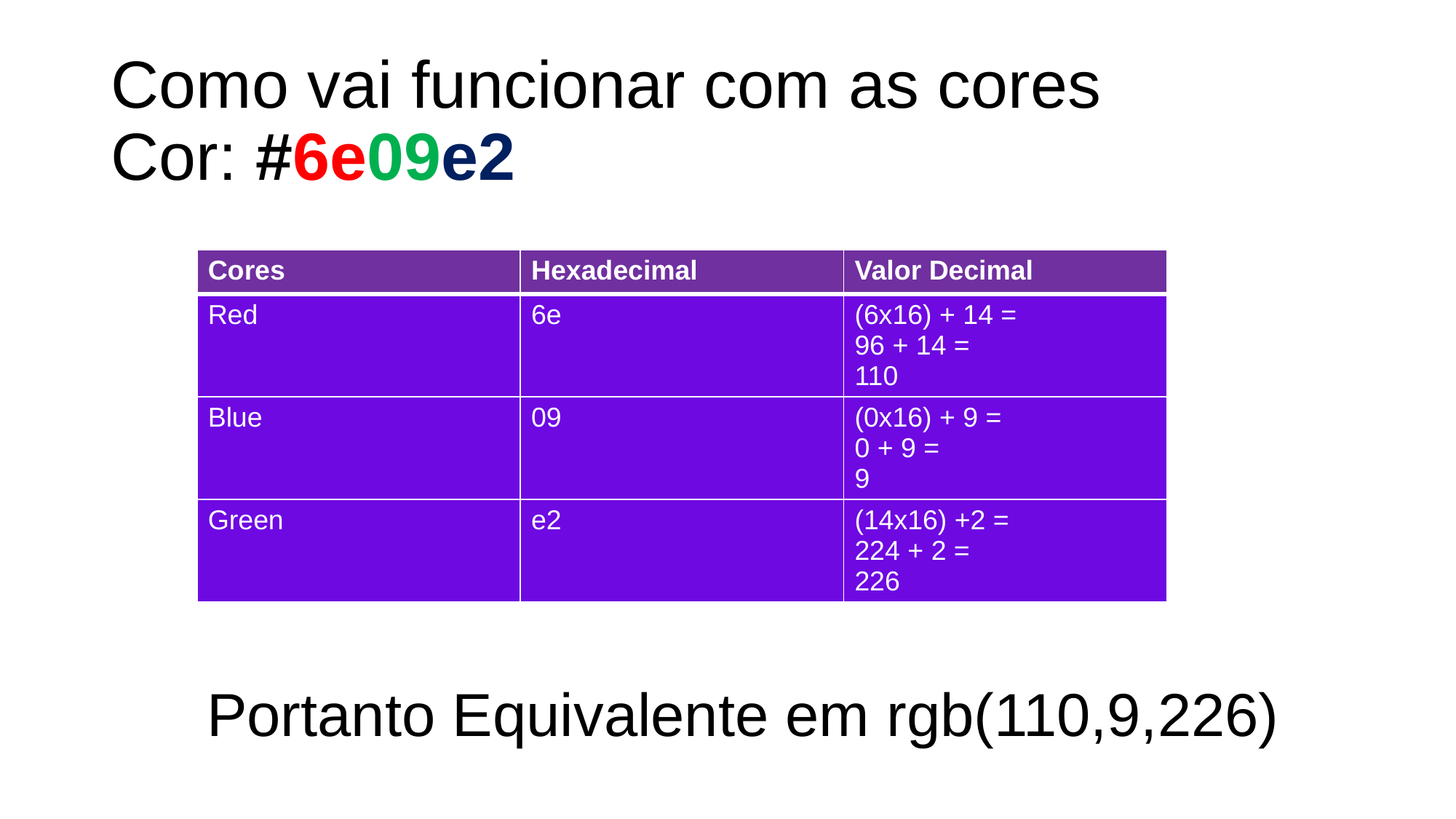

# Como vai funcionar com as cores Cor: #6e09e2
| Cores | Hexadecimal | Valor Decimal |
| --- | --- | --- |
| Red | 6e | (6x16) + 14 = 96 + 14 = 110 |
| Blue | 09 | (0x16) + 9 = 0 + 9 = 9 |
| Green | e2 | (14x16) +2 = 224 + 2 = 226 |
Portanto Equivalente em rgb(110,9,226)